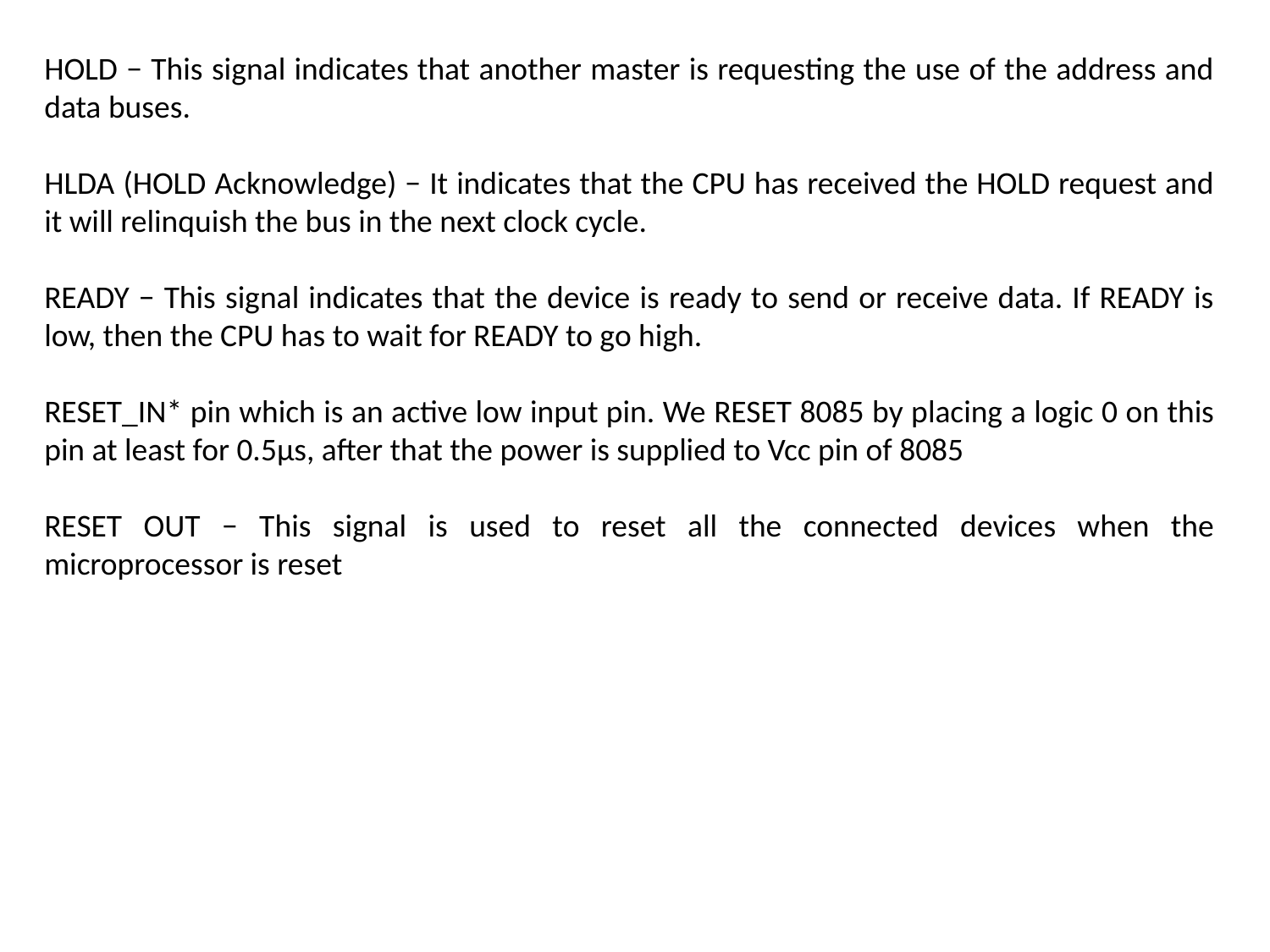

HOLD − This signal indicates that another master is requesting the use of the address and data buses.

HLDA (HOLD Acknowledge) − It indicates that the CPU has received the HOLD request and it will relinquish the bus in the next clock cycle.

READY − This signal indicates that the device is ready to send or receive data. If READY is low, then the CPU has to wait for READY to go high.

RESET_IN* pin which is an active low input pin. We RESET 8085 by placing a logic 0 on this pin at least for 0.5μs, after that the power is supplied to Vcc pin of 8085

RESET OUT − This signal is used to reset all the connected devices when the microprocessor is reset